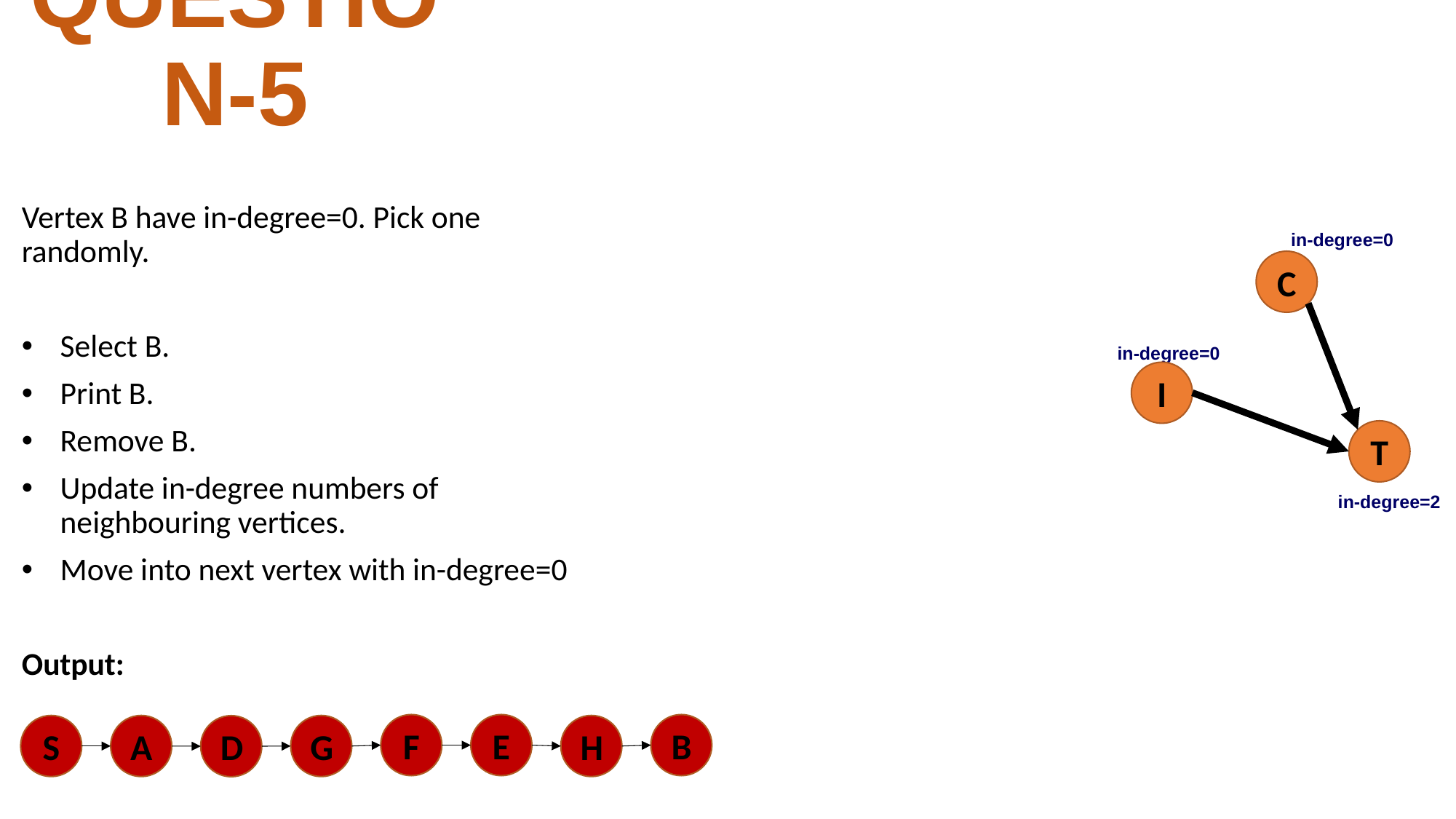

# QUESTION-5
Vertex B have in-degree=0. Pick one randomly.

Select B.
Print B.
Remove B.
Update in-degree numbers of neighbouring vertices.
Move into next vertex with in-degree=0

Output:
in-degree=0
C
in-degree=0
I
T
in-degree=2
F
E
B
S
A
G
H
D